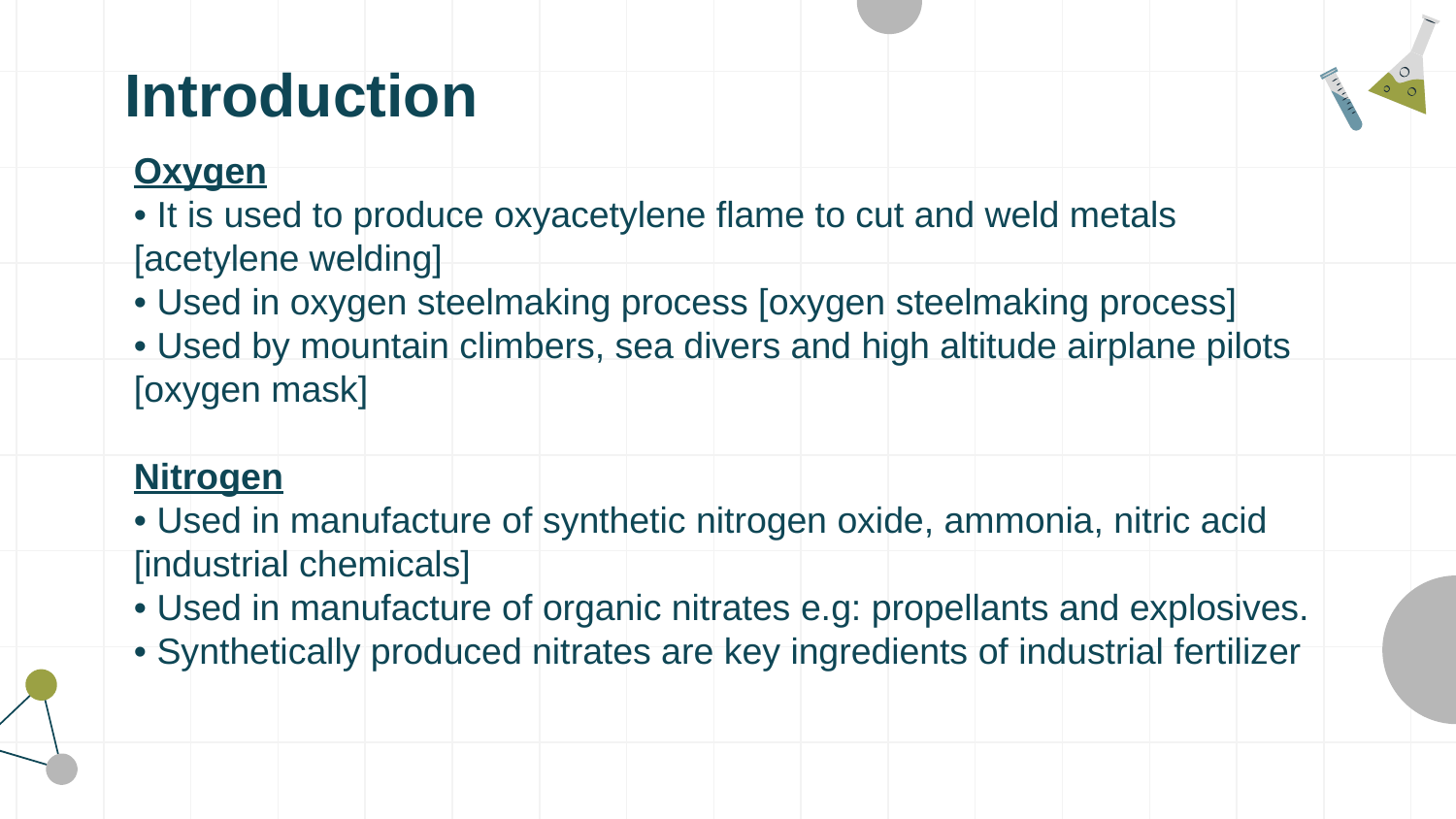

# Introduction
Oxygen
• It is used to produce oxyacetylene flame to cut and weld metals [acetylene welding]
• Used in oxygen steelmaking process [oxygen steelmaking process]
• Used by mountain climbers, sea divers and high altitude airplane pilots [oxygen mask]

Nitrogen
• Used in manufacture of synthetic nitrogen oxide, ammonia, nitric acid [industrial chemicals]
• Used in manufacture of organic nitrates e.g: propellants and explosives.
• Synthetically produced nitrates are key ingredients of industrial fertilizer